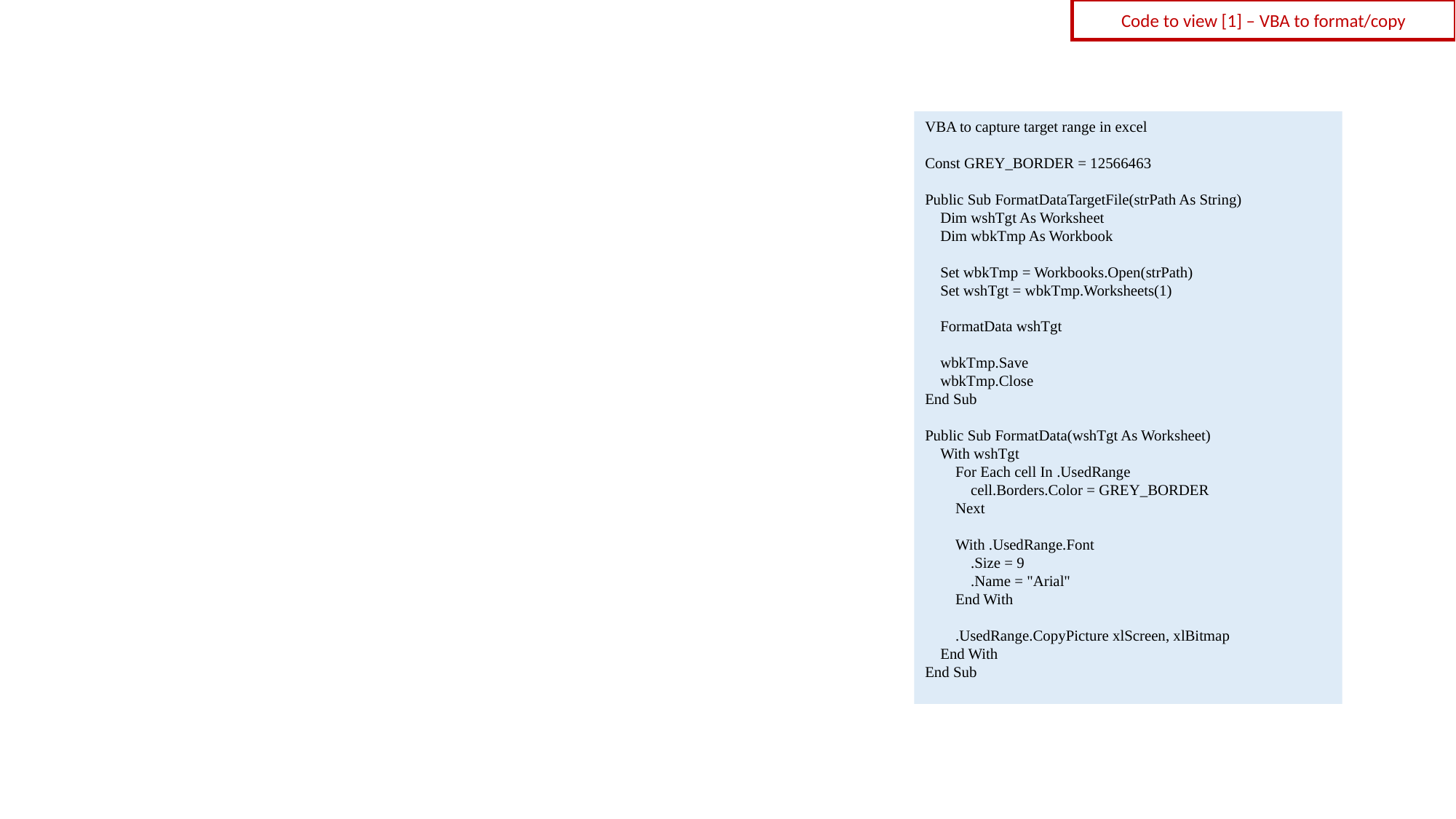

Code to view [1] – VBA to format/copy
VBA to capture target range in excel

Const GREY_BORDER = 12566463

Public Sub FormatDataTargetFile(strPath As String)
    Dim wshTgt As Worksheet
    Dim wbkTmp As Workbook

    Set wbkTmp = Workbooks.Open(strPath)
    Set wshTgt = wbkTmp.Worksheets(1)

    FormatData wshTgt

    wbkTmp.Save
    wbkTmp.Close
End Sub

Public Sub FormatData(wshTgt As Worksheet)
    With wshTgt
        For Each cell In .UsedRange
            cell.Borders.Color = GREY_BORDER
        Next

        With .UsedRange.Font
            .Size = 9
            .Name = "Arial"
        End With

        .UsedRange.CopyPicture xlScreen, xlBitmap
    End With
End Sub